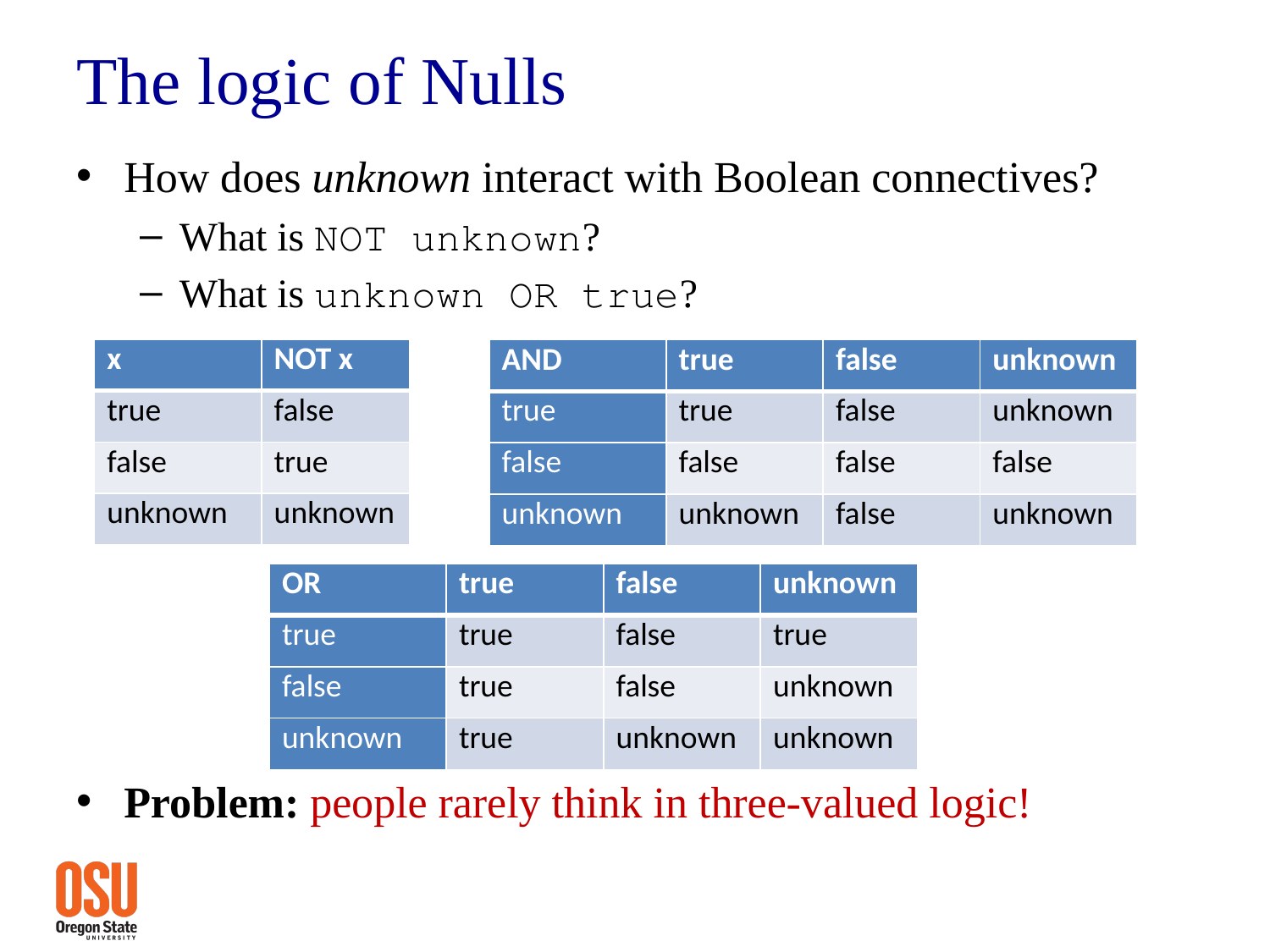

# The logic of Nulls
How does unknown interact with Boolean connectives?
What is NOT unknown?
What is unknown OR true?

Problem: people rarely think in three-valued logic!

| x | NOT x |
| --- | --- |
| true | false |
| false | true |
| unknown | unknown |
| AND | true | false | unknown |
| --- | --- | --- | --- |
| true | true | false | unknown |
| false | false | false | false |
| unknown | unknown | false | unknown |
| OR | true | false | unknown |
| --- | --- | --- | --- |
| true | true | false | true |
| false | true | false | unknown |
| unknown | true | unknown | unknown |